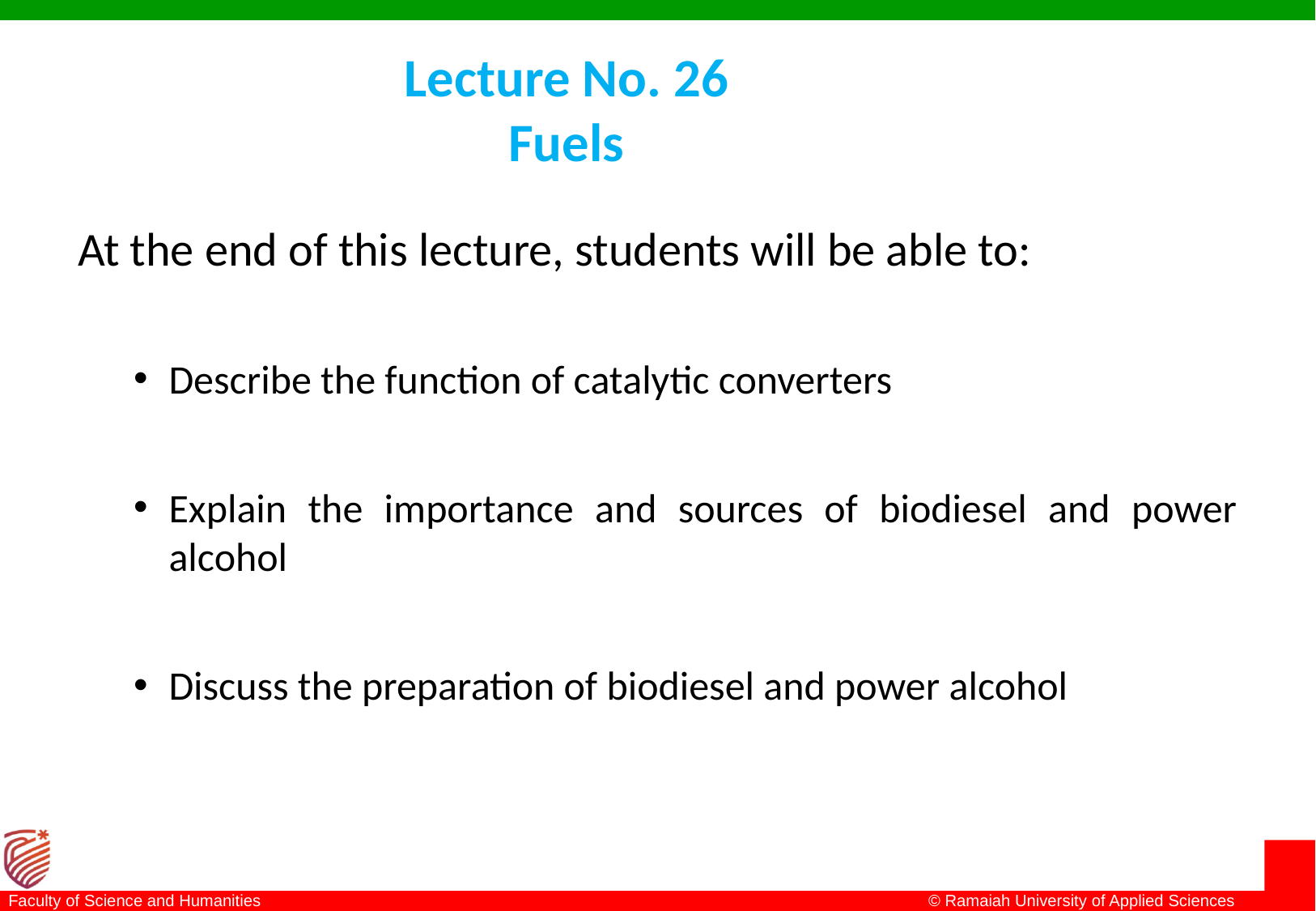

# Lecture No. 26 Fuels
At the end of this lecture, students will be able to:

Describe the function of catalytic converters

Explain the importance and sources of biodiesel and power alcohol

Discuss the preparation of biodiesel and power alcohol